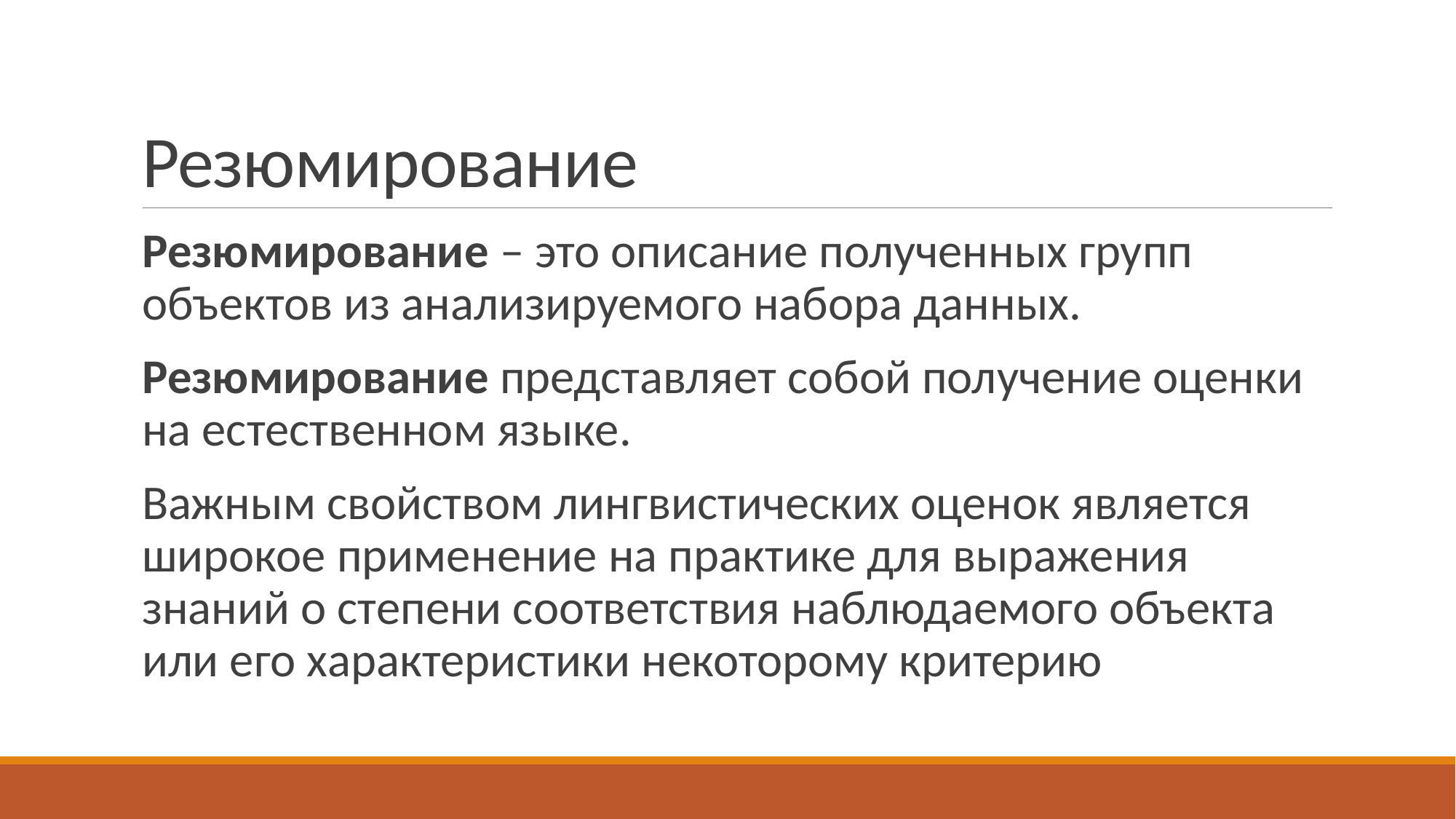

# Резюмирование
Резюмирование – это описание полученных групп объектов из анализируемого набора данных.
Резюмирование представляет собой получение оценки на естественном языке.
Важным свойством лингвистических оценок является широкое применение на практике для выражения знаний о степени соответствия наблюдаемого объекта или его характеристики некоторому критерию